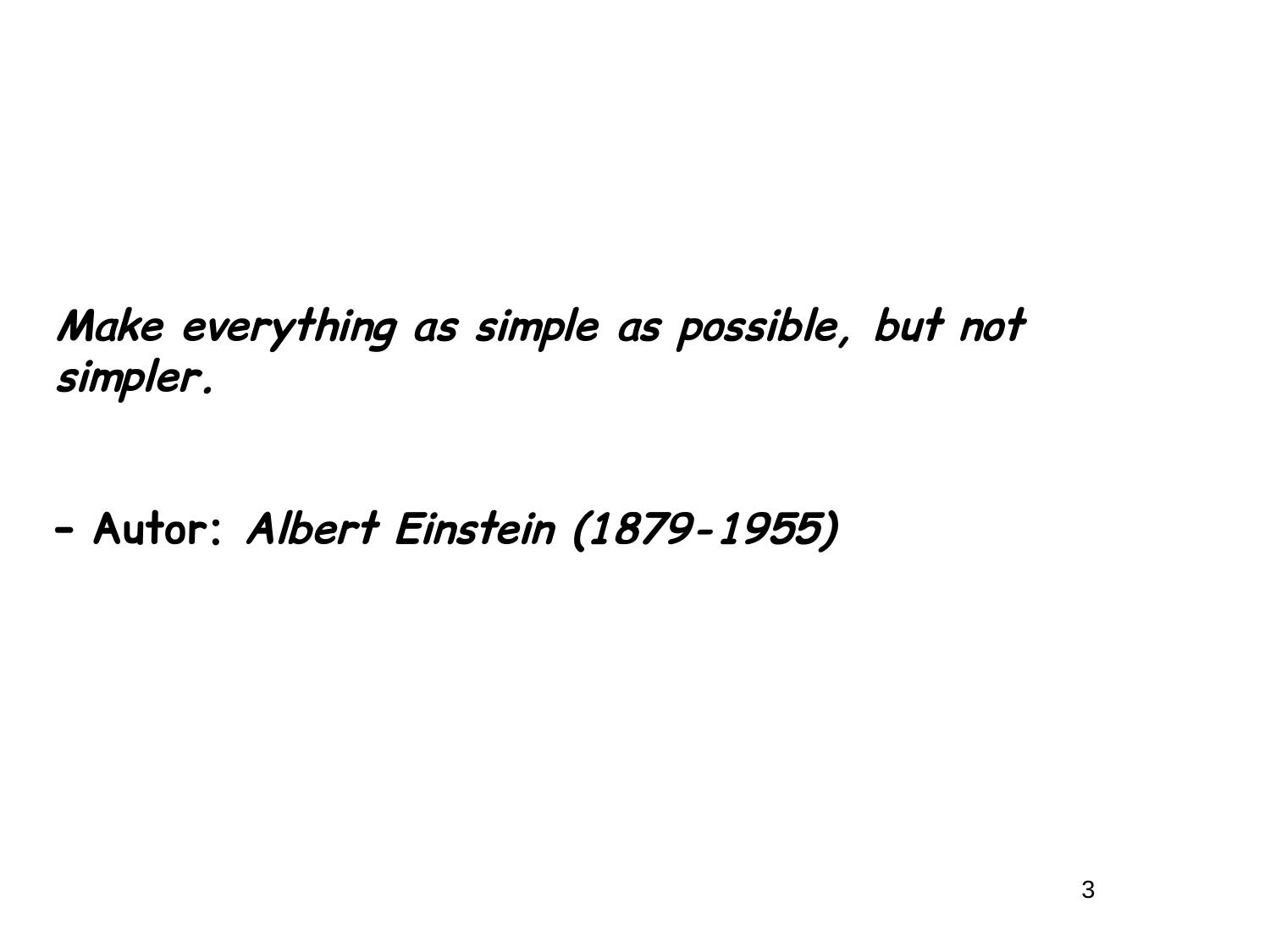

# Make everything as simple as possible, but not simpler. – Autor: Albert Einstein (1879-1955)
3